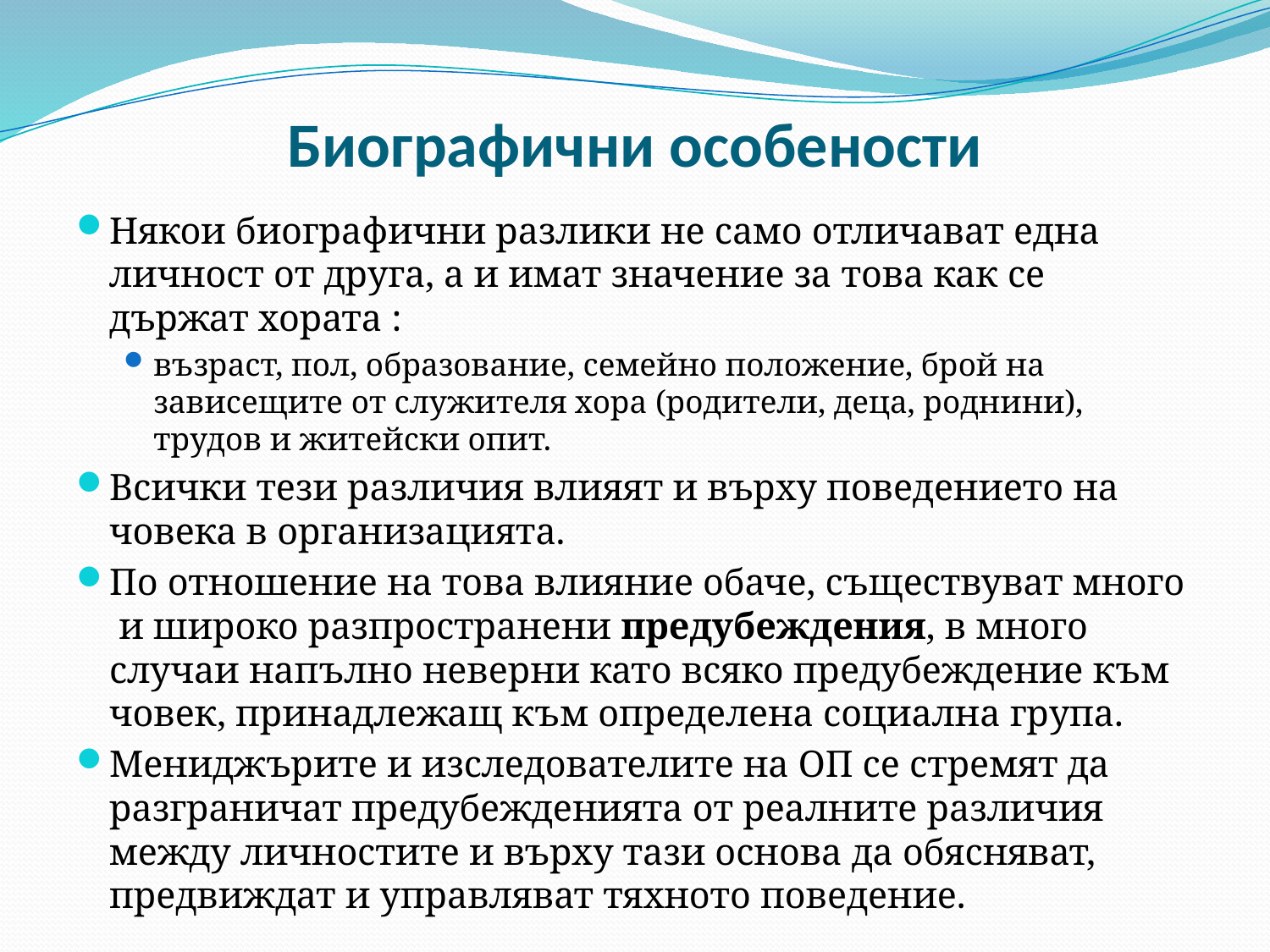

# Биографични особености
Някои биографични разлики не само отличават една личност от друга, а и имат значение за това как се държат хората :
възраст, пол, образование, семейно положение, брой на зависещите от служителя хора (родители, деца, роднини), трудов и житейски опит.
Всички тези различия влияят и върху поведението на човека в организацията.
По отношение на това влияние обаче, съществуват много  и широко разпространени предубеждения, в много случаи напълно неверни като всяко предубеждение към човек, принадлежащ към определена социална група.
Мениджърите и изследователите на ОП се стремят да разграничат предубежденията от реалните различия между личностите и върху тази основа да обясняват, предвиждат и управляват тяхното поведение.